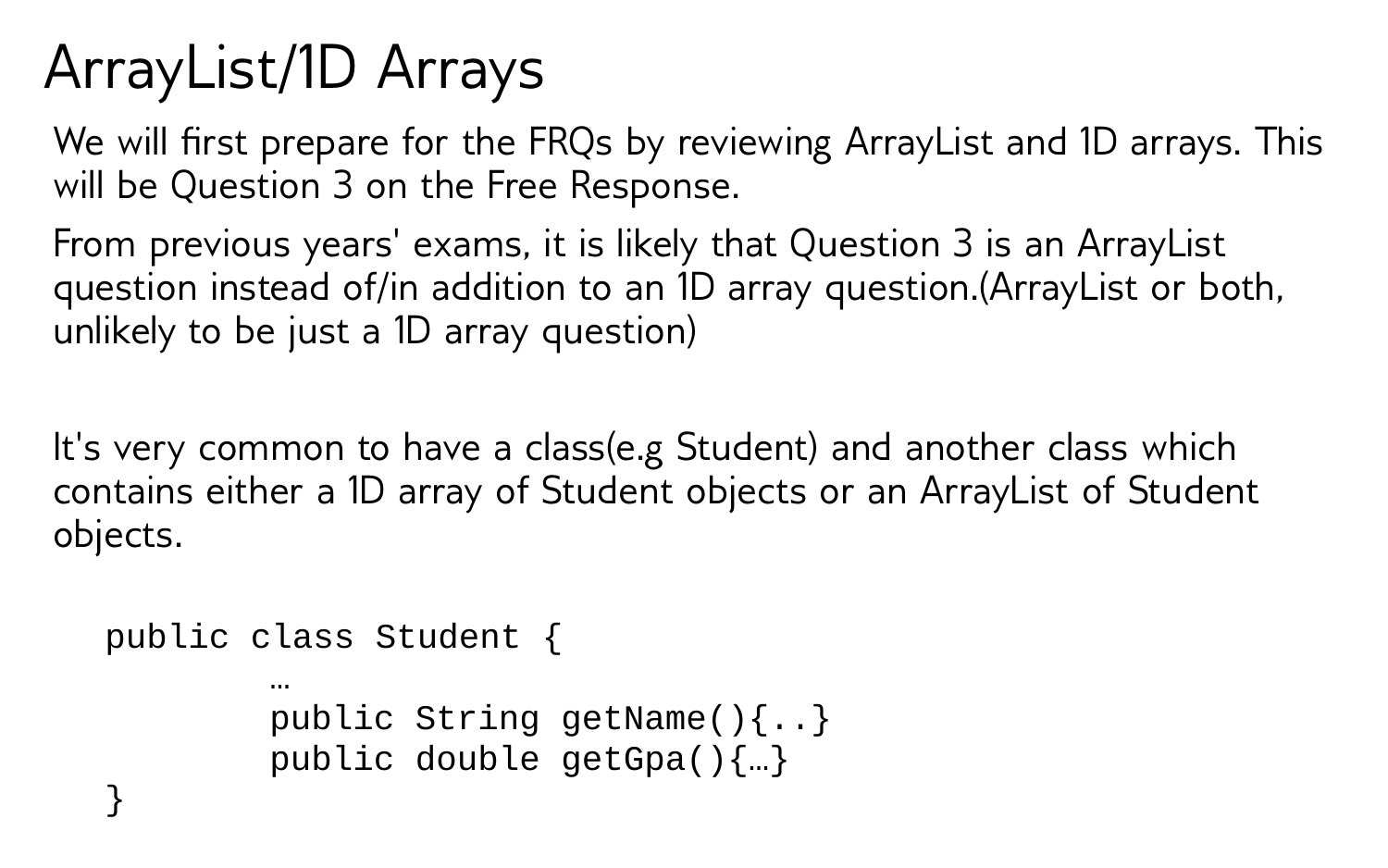

# ArrayList/1D Arrays
We will first prepare for the FRQs by reviewing ArrayList and 1D arrays. This will be Question 3 on the Free Response.
From previous years' exams, it is likely that Question 3 is an ArrayList question instead of/in addition to an 1D array question.(ArrayList or both, unlikely to be just a 1D array question)

It's very common to have a class(e.g Student) and another class which contains either a 1D array of Student objects or an ArrayList of Student objects.

public class Student {
		…
		public String getName(){..}
		public double getGpa(){…}
}